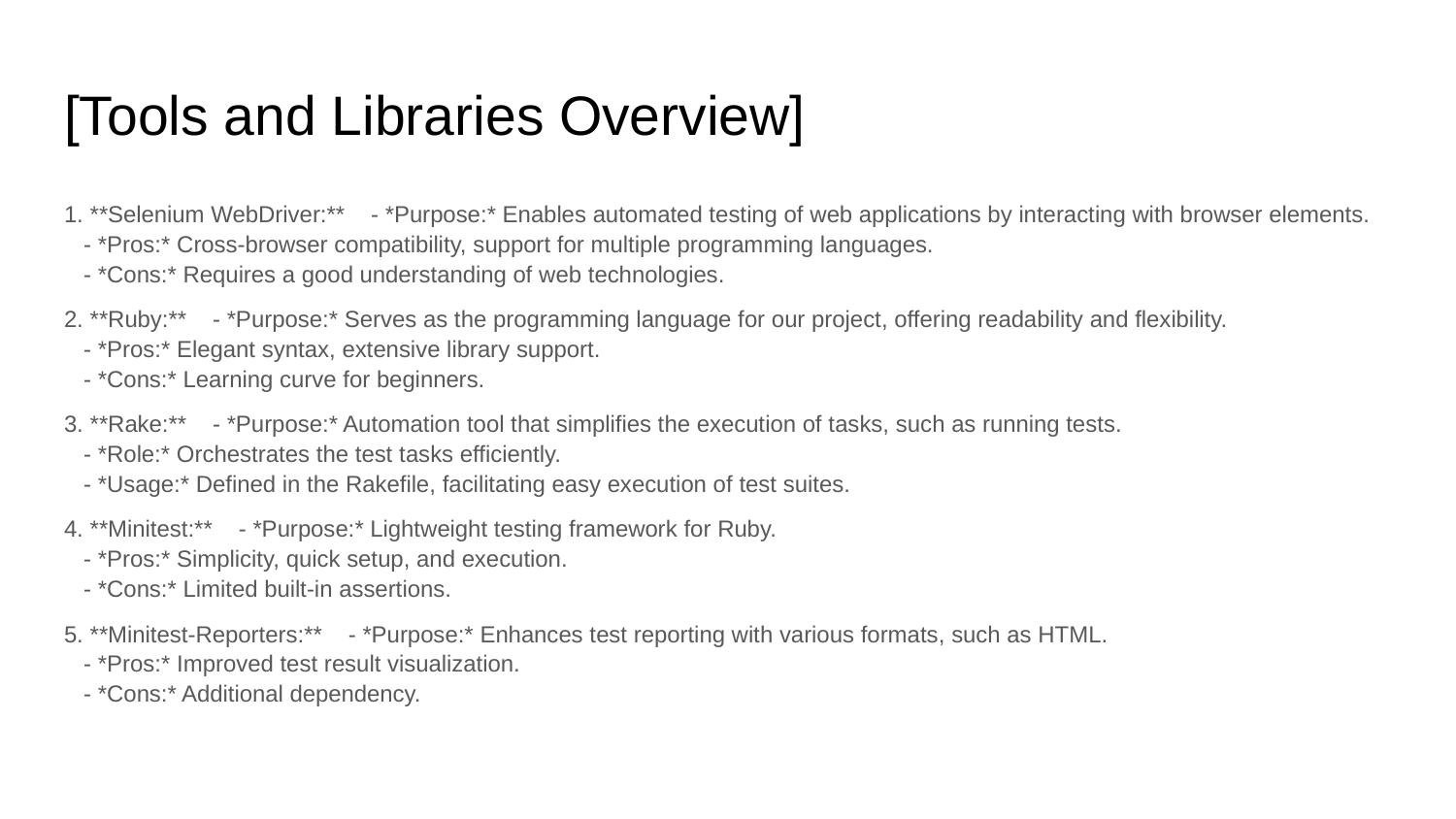

# [Tools and Libraries Overview]

1. **Selenium WebDriver:**    - *Purpose:* Enables automated testing of web applications by interacting with browser elements.
   - *Pros:* Cross-browser compatibility, support for multiple programming languages.
   - *Cons:* Requires a good understanding of web technologies.
2. **Ruby:**    - *Purpose:* Serves as the programming language for our project, offering readability and flexibility.
   - *Pros:* Elegant syntax, extensive library support.
   - *Cons:* Learning curve for beginners.
3. **Rake:**    - *Purpose:* Automation tool that simplifies the execution of tasks, such as running tests.
   - *Role:* Orchestrates the test tasks efficiently.
   - *Usage:* Defined in the Rakefile, facilitating easy execution of test suites.
4. **Minitest:**    - *Purpose:* Lightweight testing framework for Ruby.
   - *Pros:* Simplicity, quick setup, and execution.
   - *Cons:* Limited built-in assertions.
5. **Minitest-Reporters:**    - *Purpose:* Enhances test reporting with various formats, such as HTML.
   - *Pros:* Improved test result visualization.
   - *Cons:* Additional dependency.